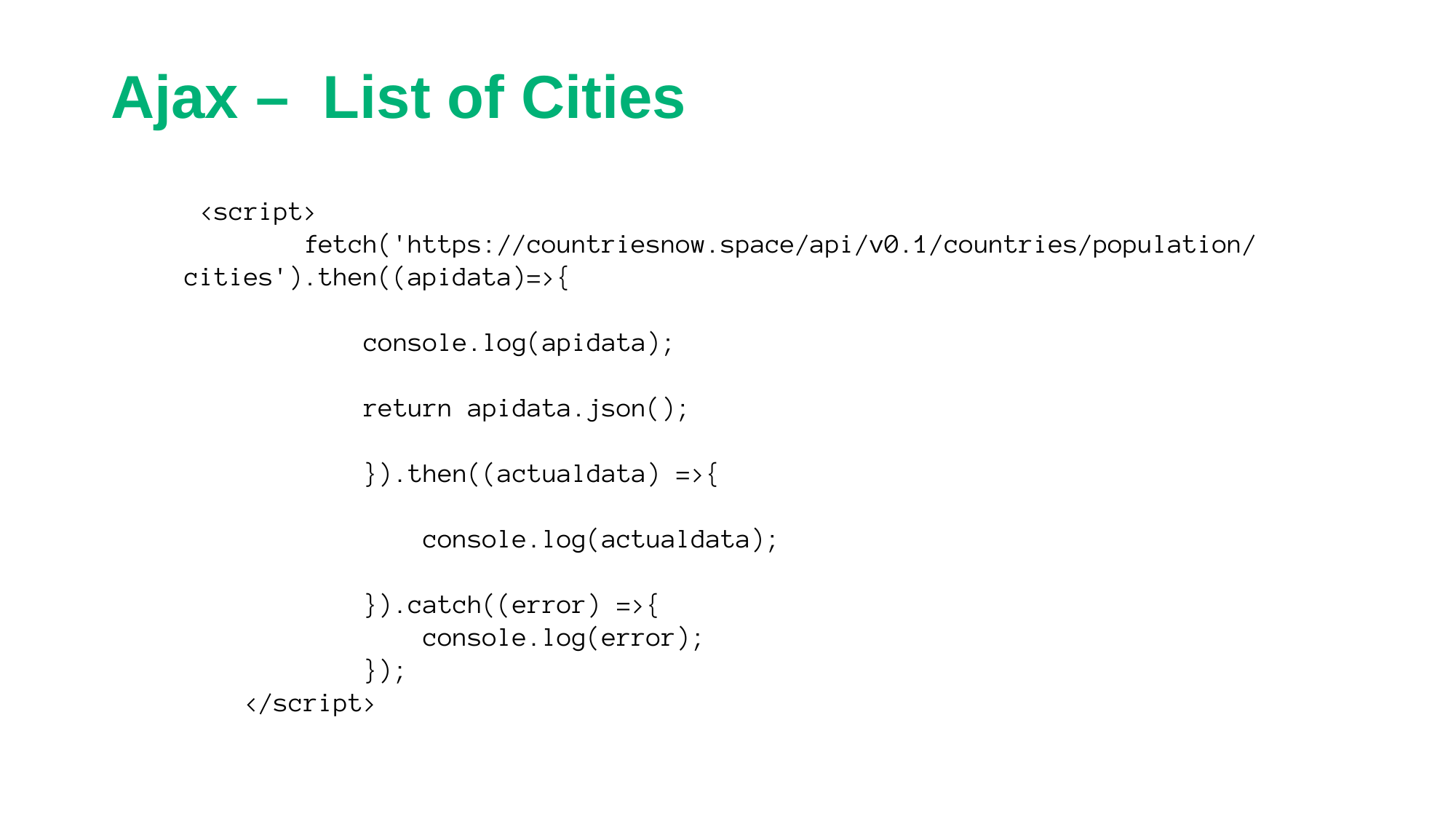

# Ajax –  List of Cities

 <script>
        fetch('https://countriesnow.space/api/v0.1/countries/population/cities').then((apidata)=>{
            console.log(apidata);
            return apidata.json();
            }).then((actualdata) =>{

                console.log(actualdata);

            }).catch((error) =>{
                console.log(error);
            });
    </script>